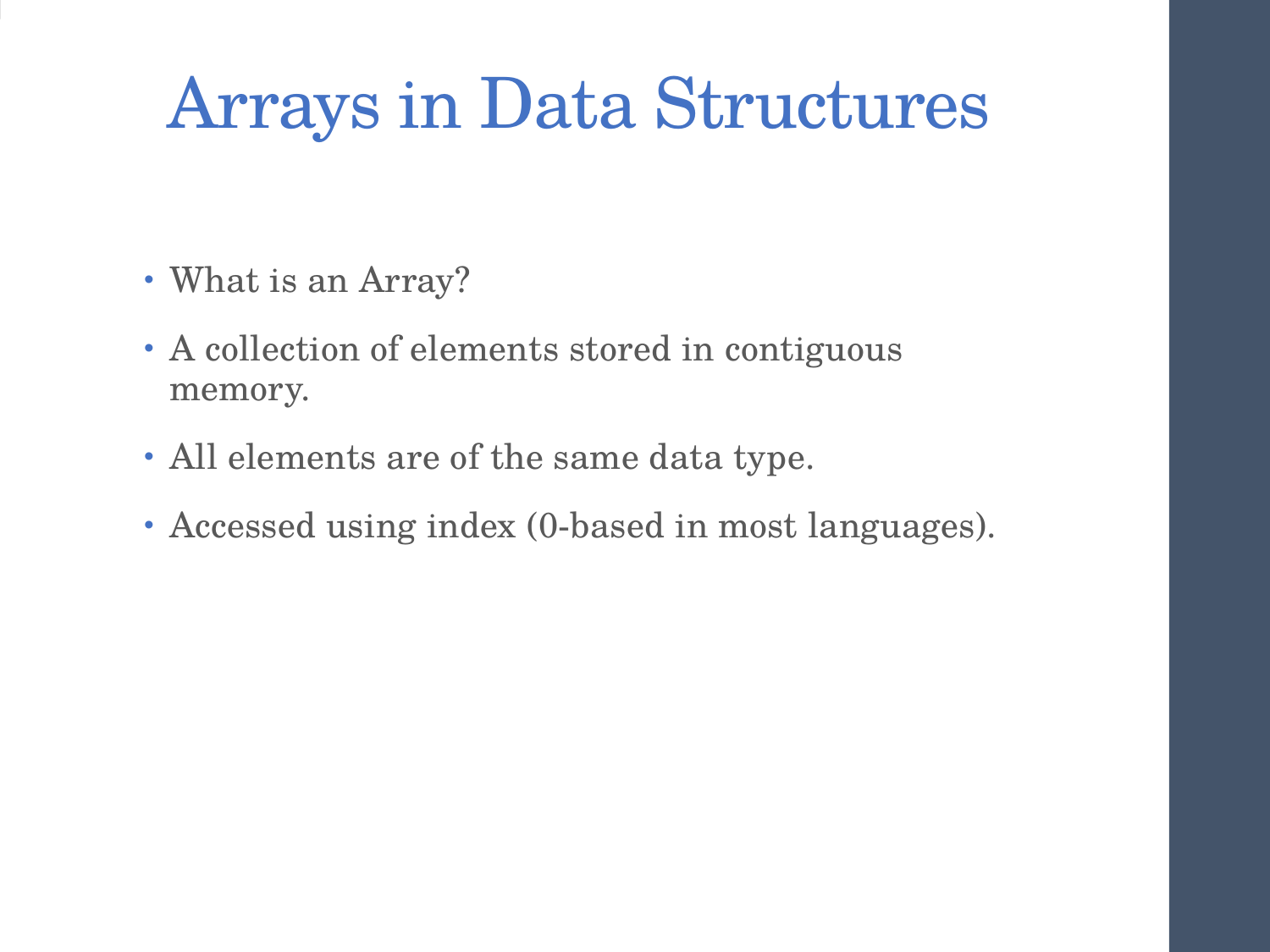

# Arrays in Data Structures
What is an Array?
A collection of elements stored in contiguous memory.
All elements are of the same data type.
Accessed using index (0-based in most languages).